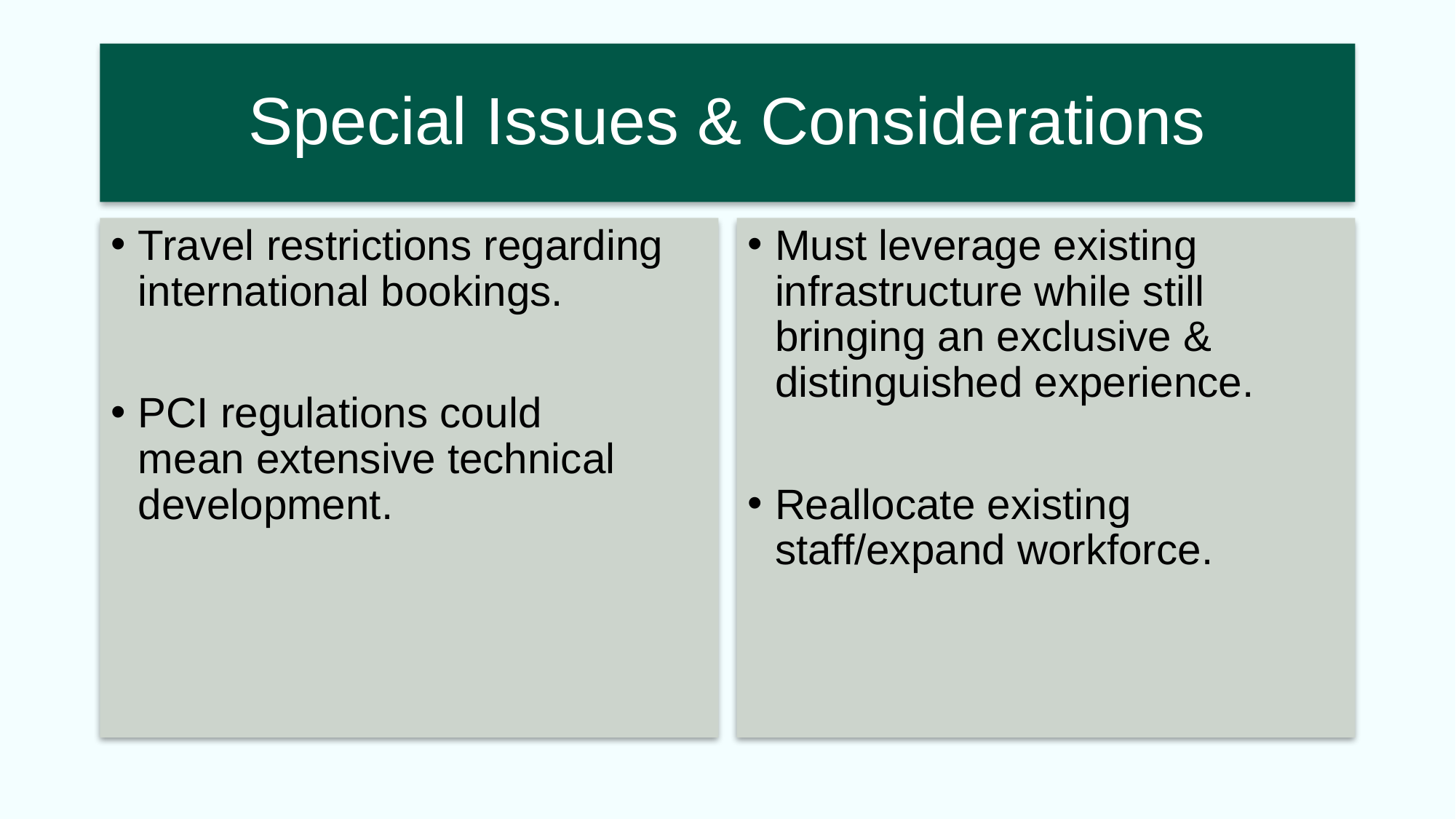

# Special Issues & Considerations
Travel restrictions regarding international bookings.

PCI regulations could mean extensive technical development.
Must leverage existing infrastructure while still bringing an exclusive & distinguished experience.

Reallocate existing staff/expand workforce.